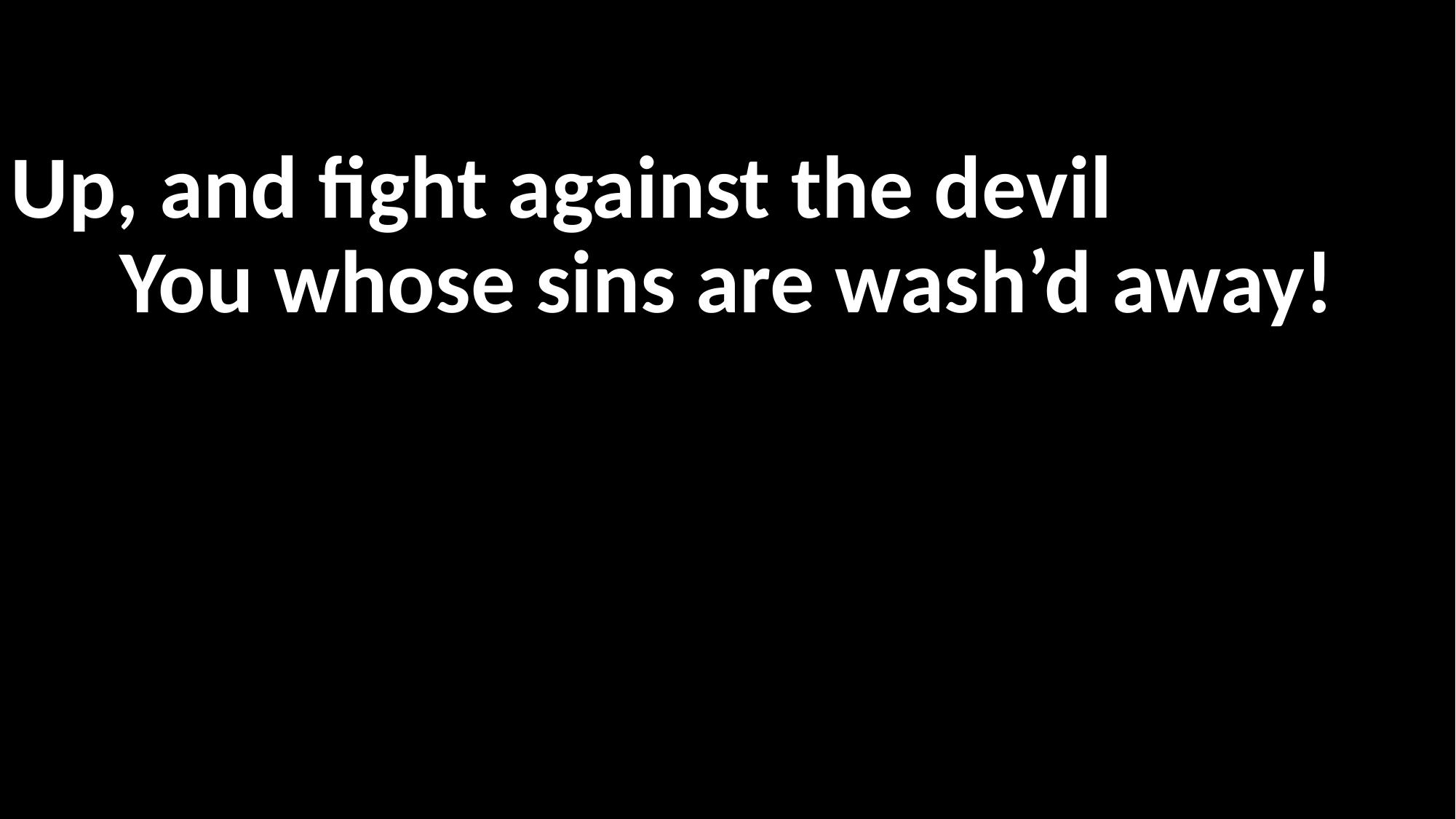

#
Up, and fight against the devil
You whose sins are wash’d away!